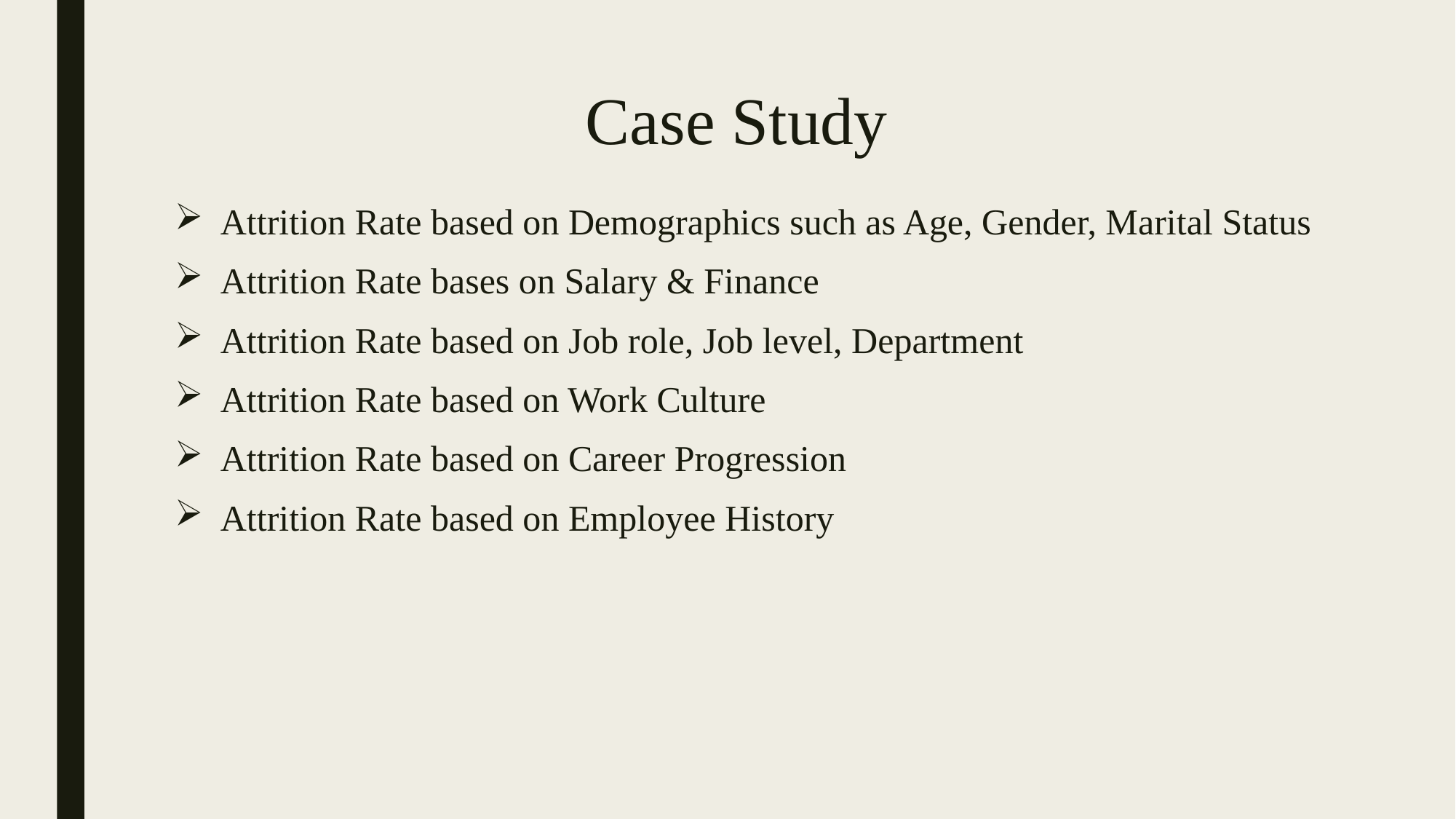

# Case Study
Attrition Rate based on Demographics such as Age, Gender, Marital Status
Attrition Rate bases on Salary & Finance
Attrition Rate based on Job role, Job level, Department
Attrition Rate based on Work Culture
Attrition Rate based on Career Progression
Attrition Rate based on Employee History